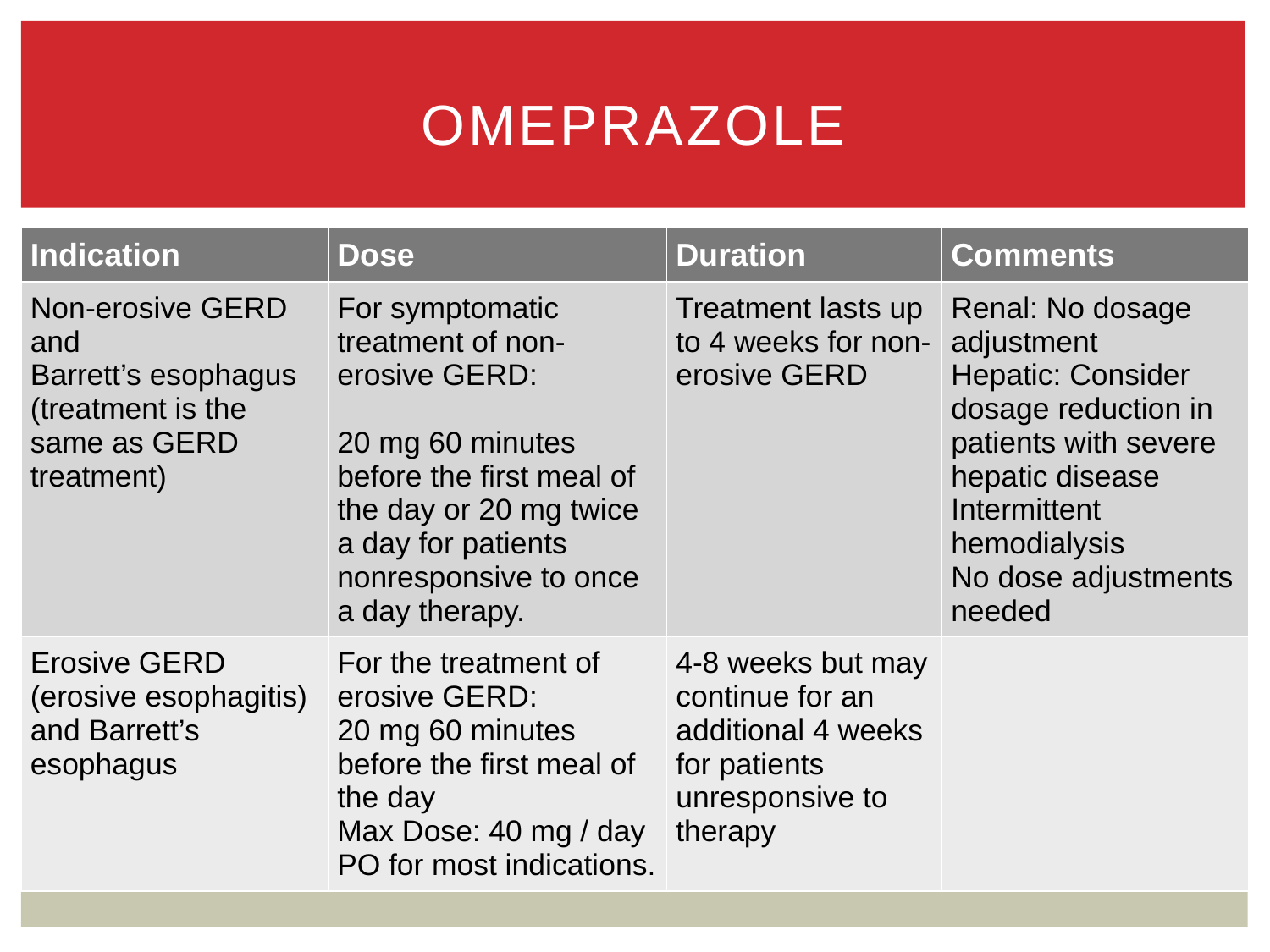

# Omeprazole
| Indication | Dose | Duration | Comments |
| --- | --- | --- | --- |
| Non-erosive GERD and Barrett’s esophagus (treatment is the same as GERD treatment) | For symptomatic treatment of non-erosive GERD: 20 mg 60 minutes before the first meal of the day or 20 mg twice a day for patients nonresponsive to once a day therapy. | Treatment lasts up to 4 weeks for non-erosive GERD | Renal: No dosage adjustment Hepatic: Consider dosage reduction in patients with severe hepatic disease Intermittent hemodialysis No dose adjustments needed |
| Erosive GERD (erosive esophagitis) and Barrett’s esophagus | For the treatment of erosive GERD: 20 mg 60 minutes before the first meal of the day Max Dose: 40 mg / day PO for most indications. | 4-8 weeks but may continue for an additional 4 weeks for patients unresponsive to therapy |  |